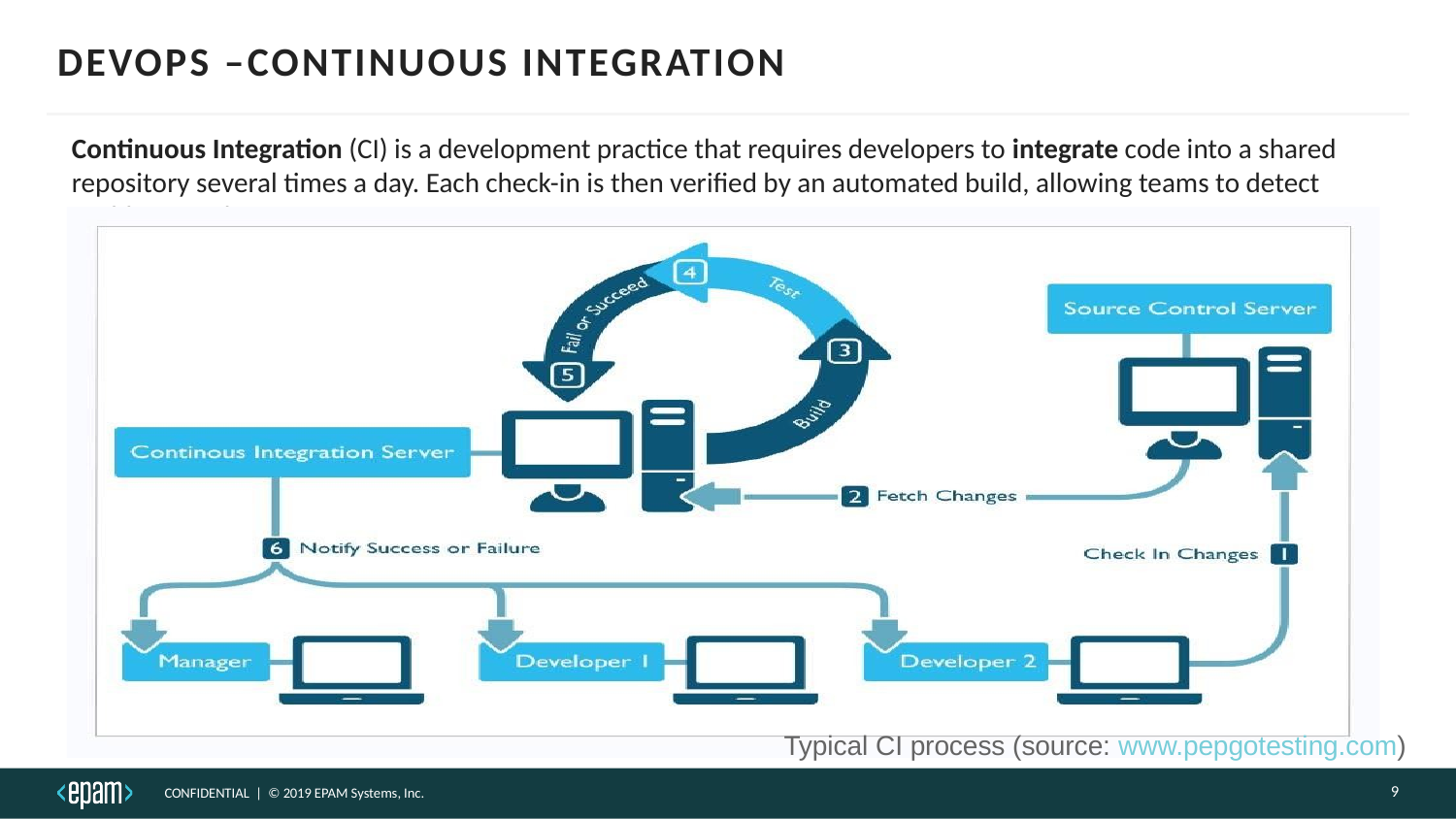

# DEVOPS –Continuous Integration
Continuous Integration (CI) is a development practice that requires developers to integrate code into a shared repository several times a day. Each check-in is then verified by an automated build, allowing teams to detect problems early.

Typical CI process (source: www.pepgotesting.com)
9